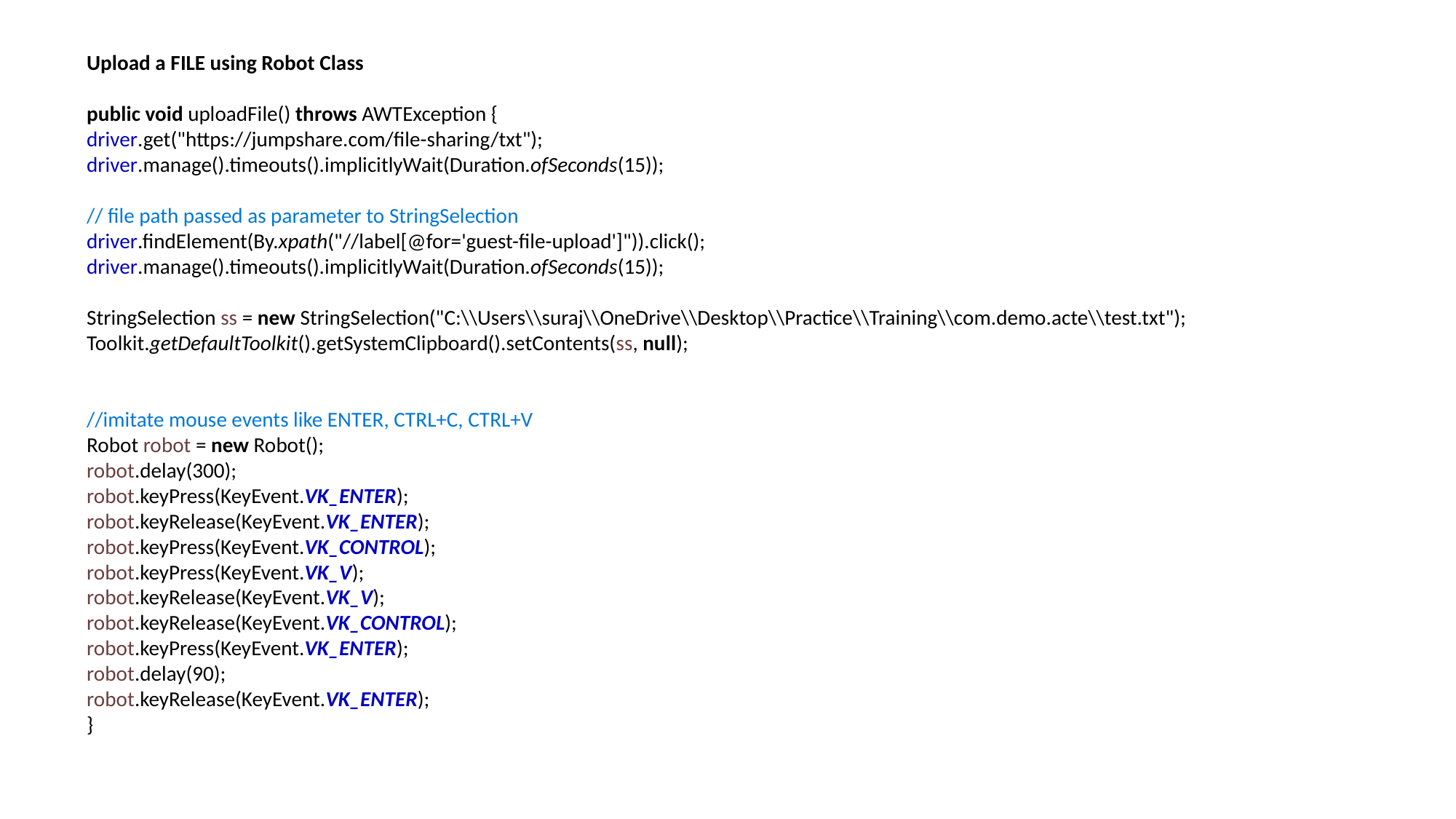

Upload a FILE using Robot Class

public void uploadFile() throws AWTException {
driver.get("https://jumpshare.com/file-sharing/txt");
driver.manage().timeouts().implicitlyWait(Duration.ofSeconds(15));

// file path passed as parameter to StringSelection
driver.findElement(By.xpath("//label[@for='guest-file-upload']")).click();
driver.manage().timeouts().implicitlyWait(Duration.ofSeconds(15));

StringSelection ss = new StringSelection("C:\\Users\\suraj\\OneDrive\\Desktop\\Practice\\Training\\com.demo.acte\\test.txt");
Toolkit.getDefaultToolkit().getSystemClipboard().setContents(ss, null);

//imitate mouse events like ENTER, CTRL+C, CTRL+V
Robot robot = new Robot();
robot.delay(300);
robot.keyPress(KeyEvent.VK_ENTER);
robot.keyRelease(KeyEvent.VK_ENTER);
robot.keyPress(KeyEvent.VK_CONTROL);
robot.keyPress(KeyEvent.VK_V);
robot.keyRelease(KeyEvent.VK_V);
robot.keyRelease(KeyEvent.VK_CONTROL);
robot.keyPress(KeyEvent.VK_ENTER);
robot.delay(90);
robot.keyRelease(KeyEvent.VK_ENTER);
}